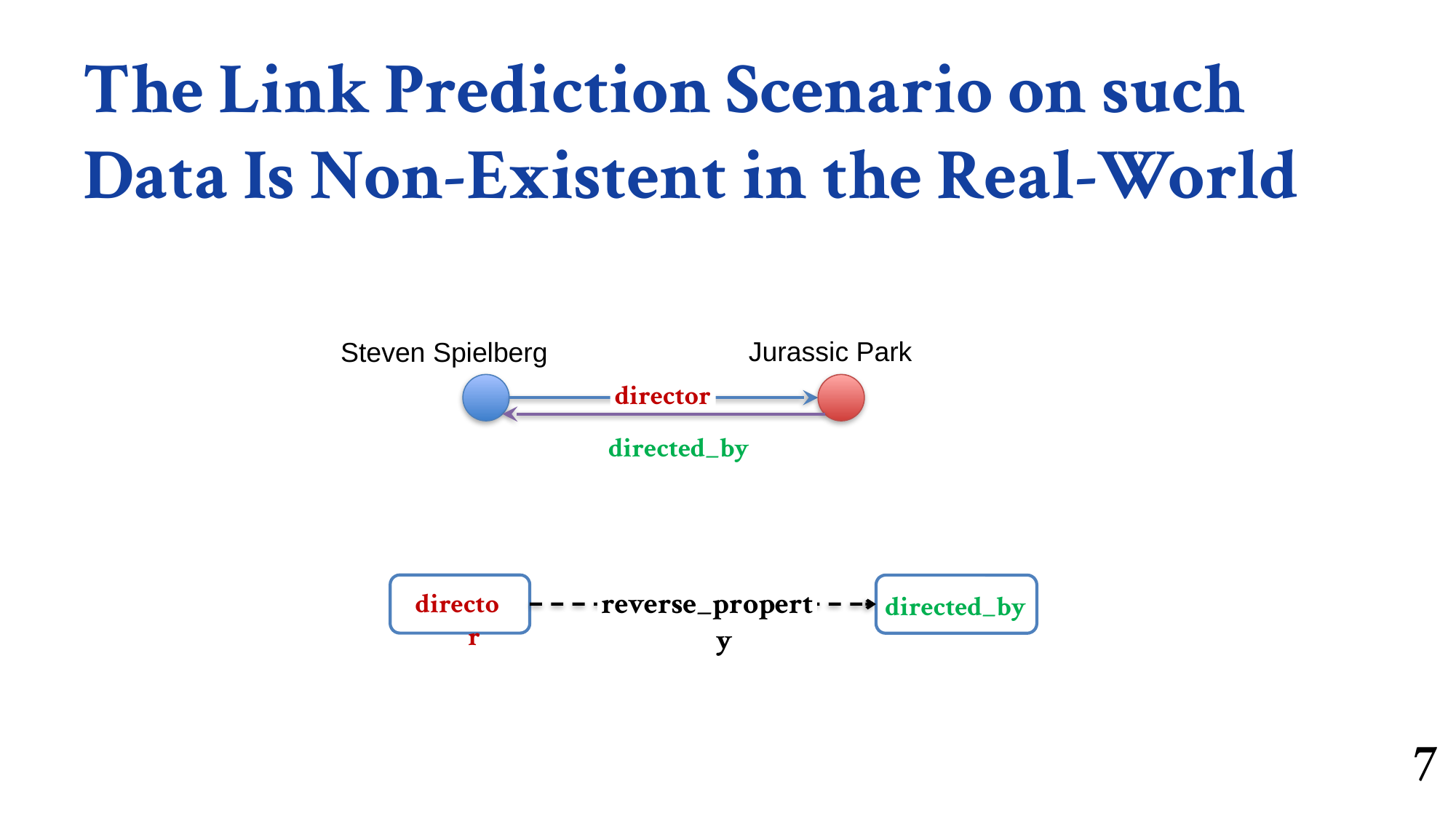

# The Link Prediction Scenario on such Data Is Non-Existent in the Real-World
Jurassic Park
Steven Spielberg

director
directed_by

director
reverse_property
directed_by
7